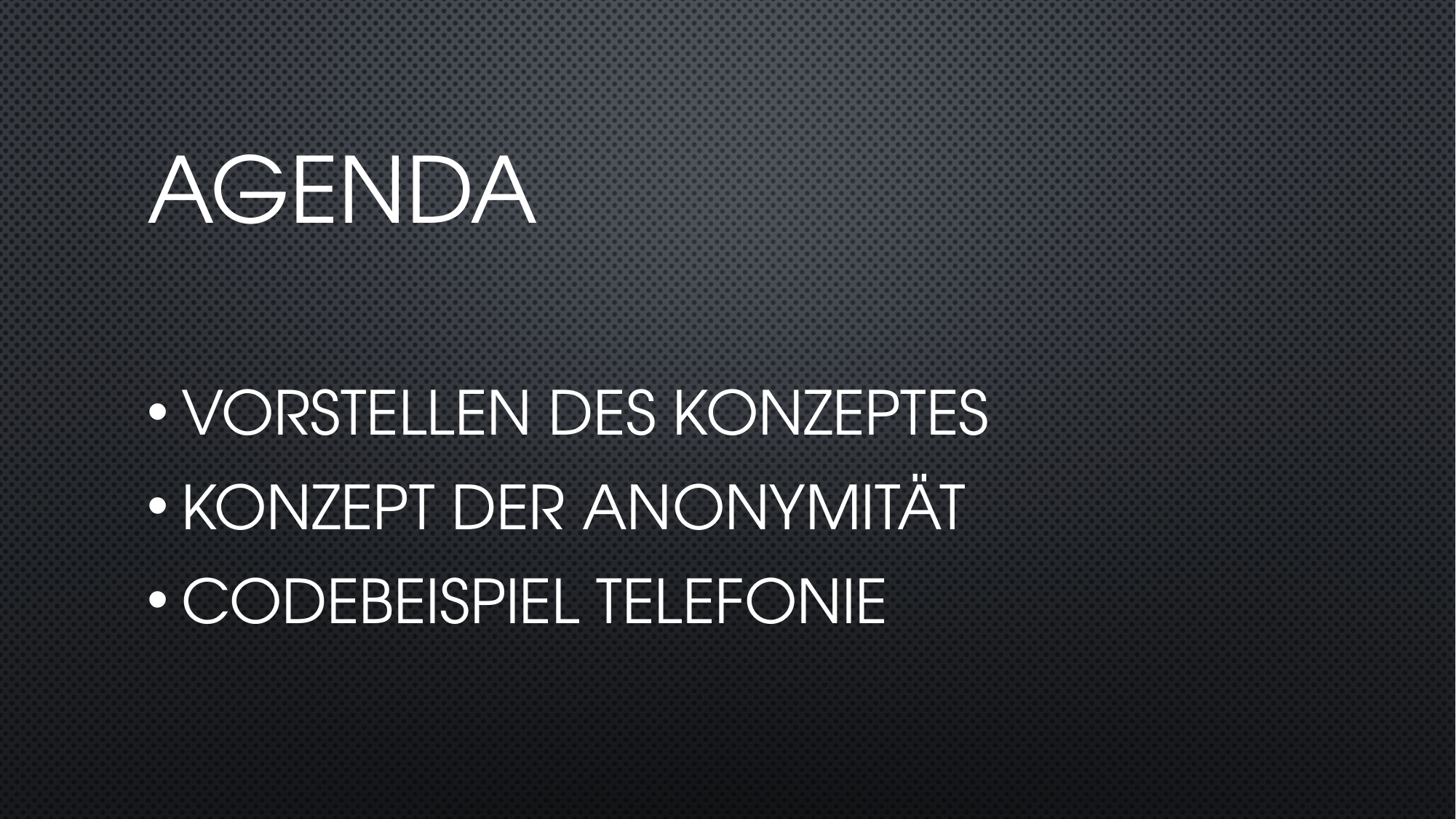

# Agenda
Vorstellen des Konzeptes
Konzept der Anonymität
Codebeispiel Telefonie